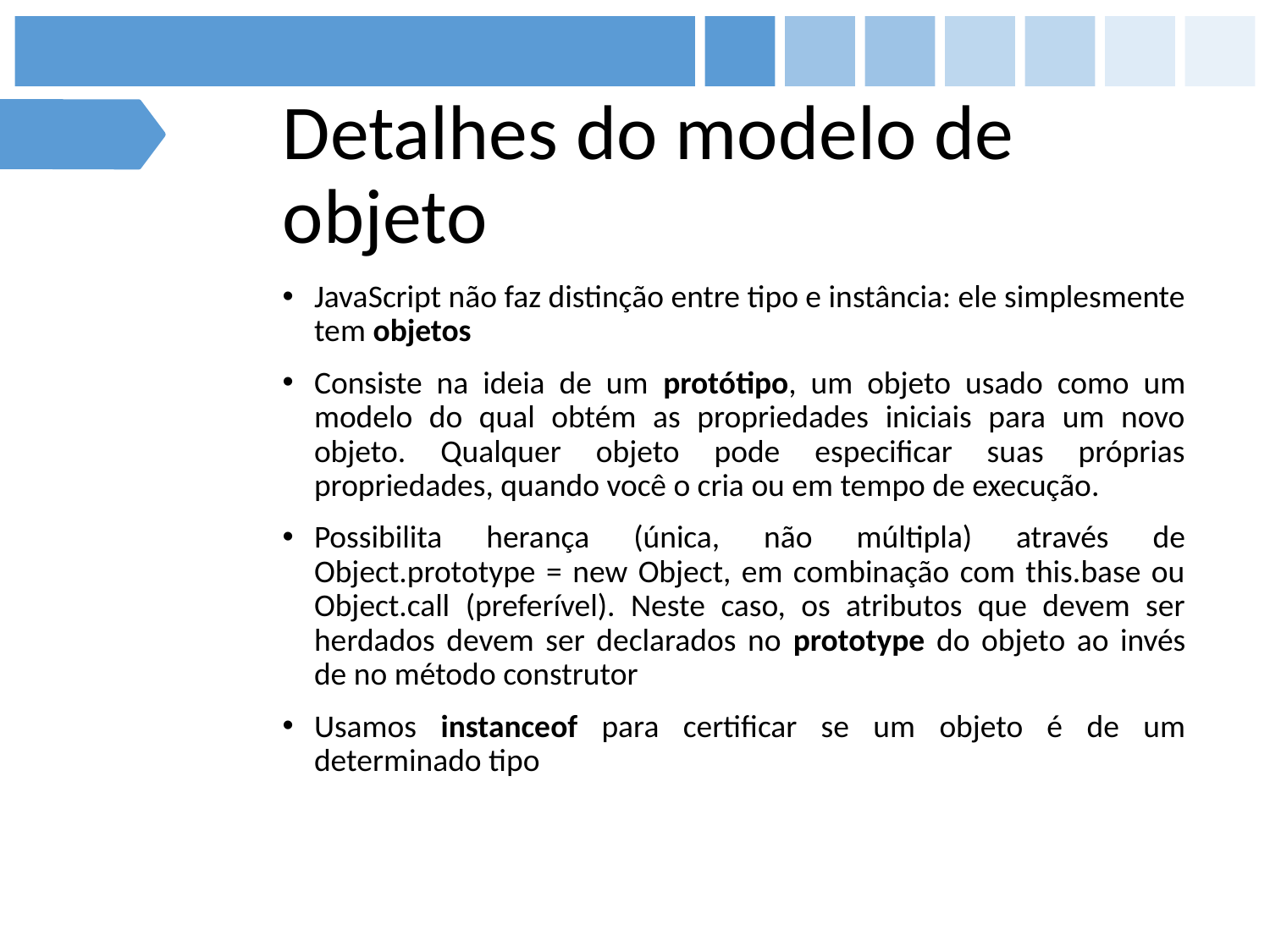

# Detalhes do modelo de objeto
JavaScript não faz distinção entre tipo e instância: ele simplesmente tem objetos
Consiste na ideia de um protótipo, um objeto usado como um modelo do qual obtém as propriedades iniciais para um novo objeto. Qualquer objeto pode especificar suas próprias propriedades, quando você o cria ou em tempo de execução.
Possibilita herança (única, não múltipla) através de Object.prototype = new Object, em combinação com this.base ou Object.call (preferível). Neste caso, os atributos que devem ser herdados devem ser declarados no prototype do objeto ao invés de no método construtor
Usamos instanceof para certificar se um objeto é de um determinado tipo